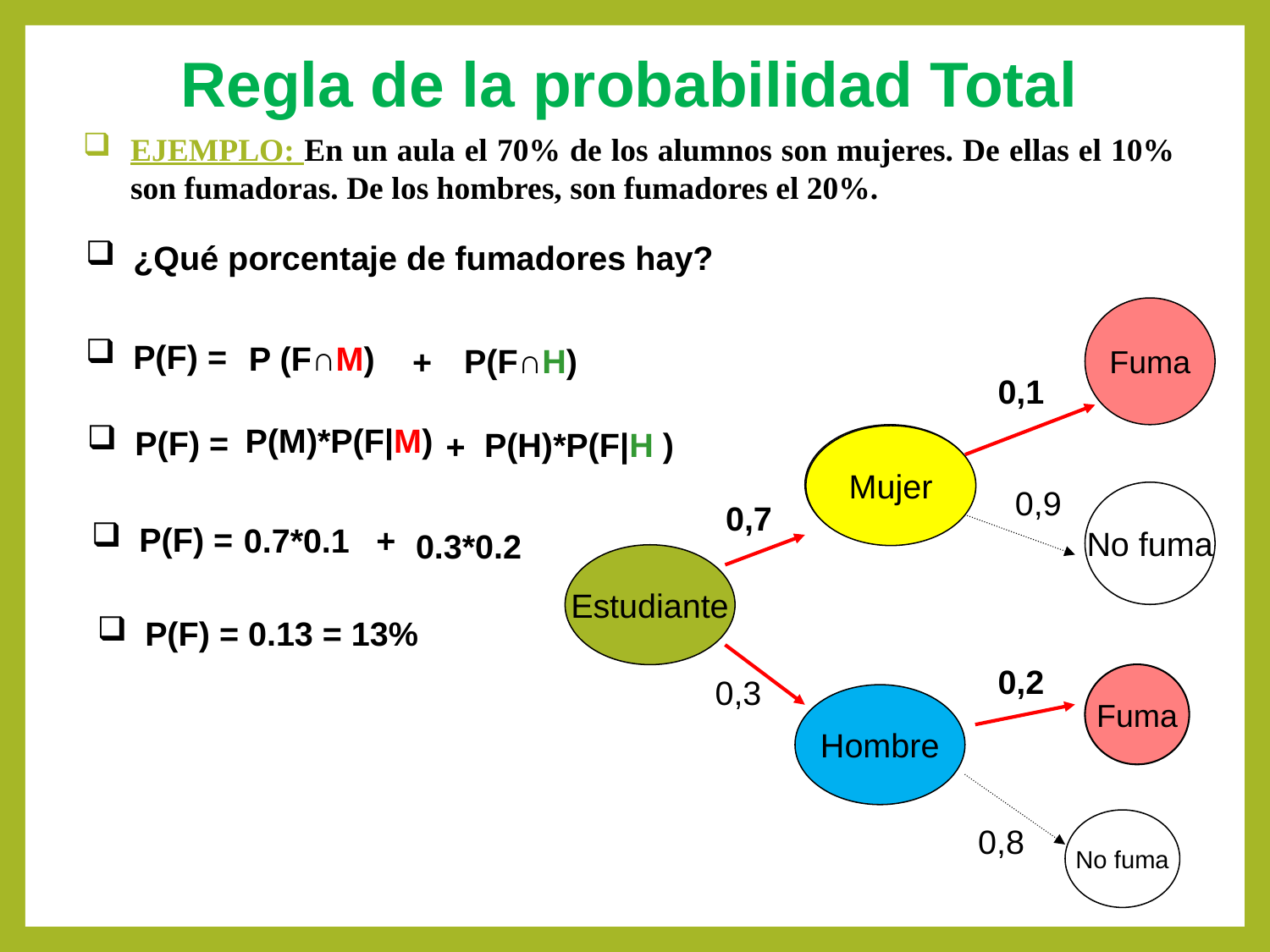

# Regla de la probabilidad Total
EJEMPLO: En un aula el 70% de los alumnos son mujeres. De ellas el 10% son fumadoras. De los hombres, son fumadores el 20%.

¿Qué porcentaje de fumadores hay?

Fuma
P(F) =
P (F∩M)
P(F∩H)
+
0,1

P(M)*P(F|M)
P(F) =
P(H)*P(F|H )
+
Mujer
Mujer
0,9
No fuma
0,7
P(F) =
0.7*0.1
+

0.3*0.2

Estudiante
P(F) = 0.13 = 13%

0,2
Fuma
0,3
Hombre

No fuma
0,8